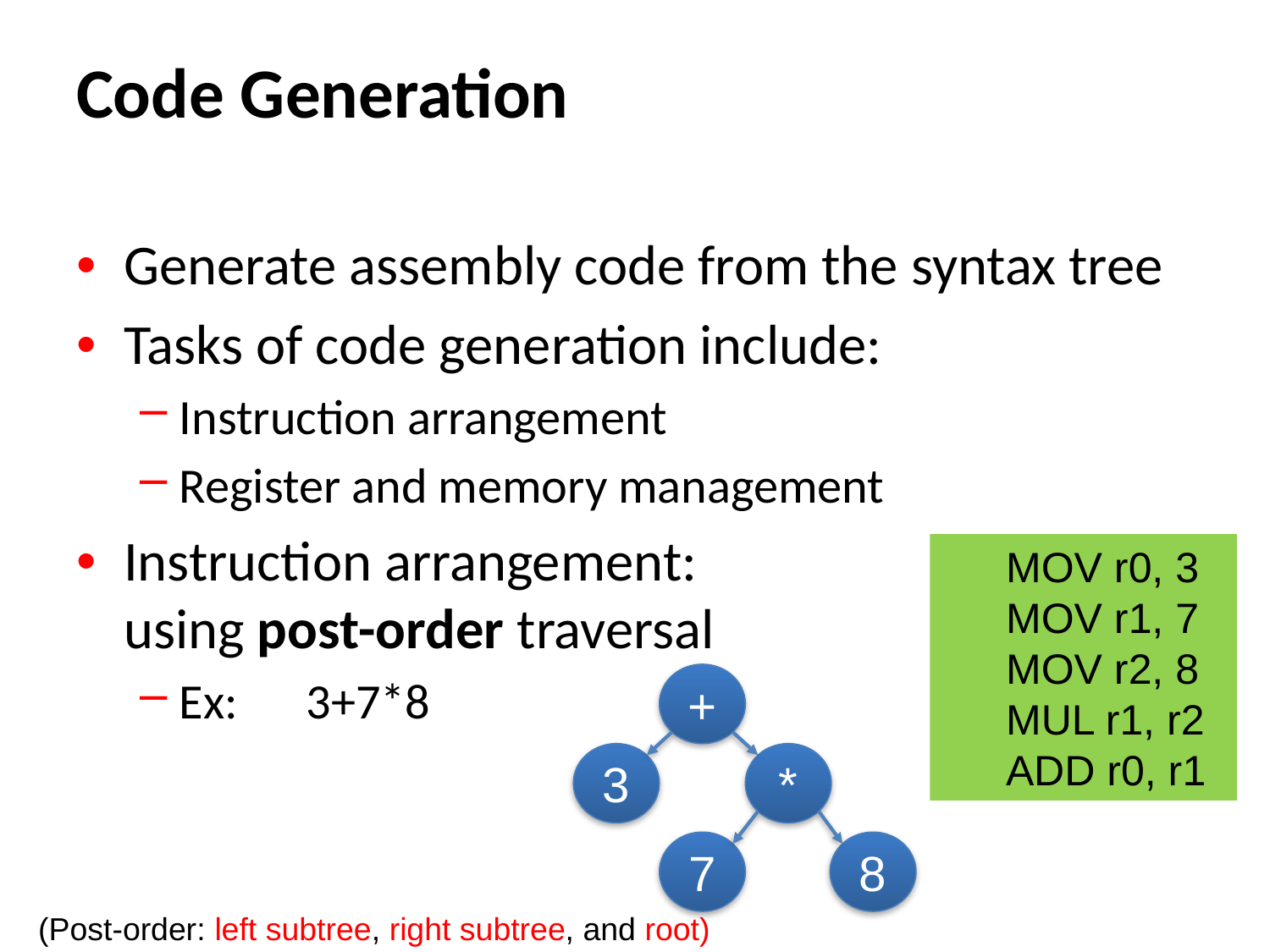

# Code Generation
Generate assembly code from the syntax tree
Tasks of code generation include:
Instruction arrangement
Register and memory management
Instruction arrangement:
using post-order traversal
Ex: 	3+7*8
MOV r0, 3
MOV r1, 7
MOV r2, 8
MUL r1, r2
ADD r0, r1
+
3
*
7
8
(Post-order: left subtree, right subtree, and root)